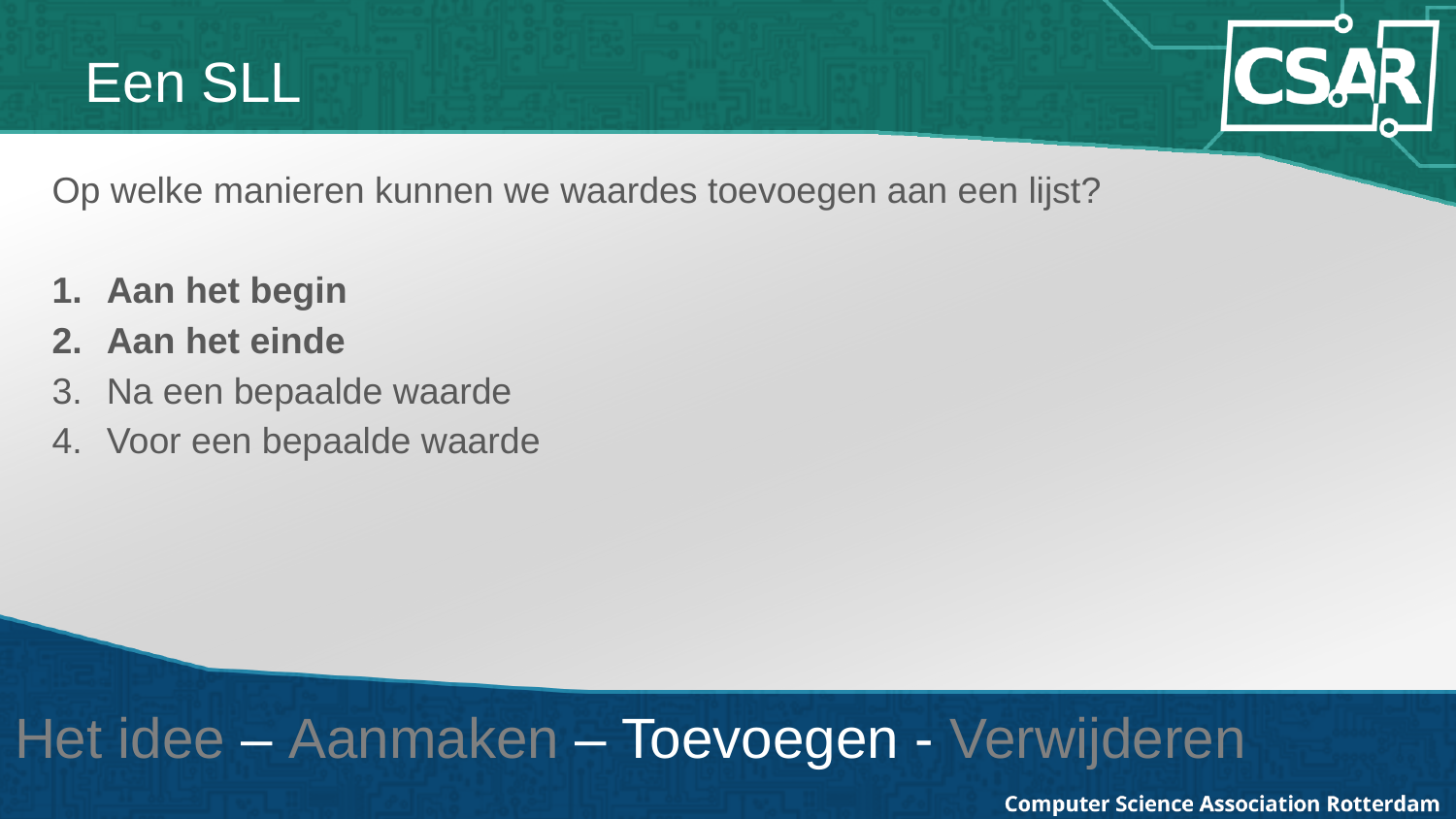

# Een SLL
Op welke manieren kunnen we waardes toevoegen aan een lijst?

Aan het begin
Aan het einde
Na een bepaalde waarde
Voor een bepaalde waarde

Het idee – Aanmaken – Toevoegen - Verwijderen